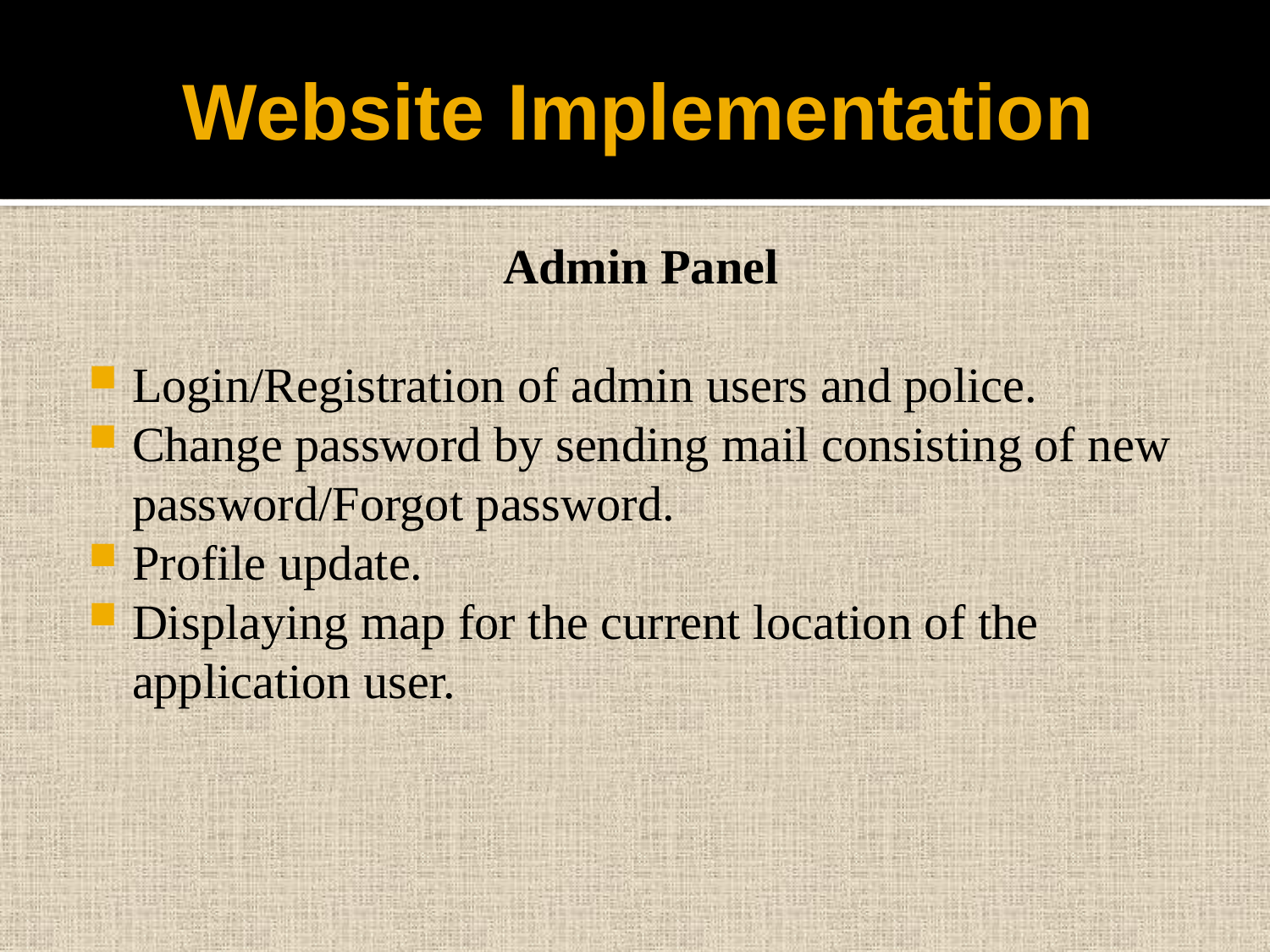

# Website Implementation
Admin Panel

Login/Registration of admin users and police.
Change password by sending mail consisting of new password/Forgot password.
Profile update.
Displaying map for the current location of the application user.